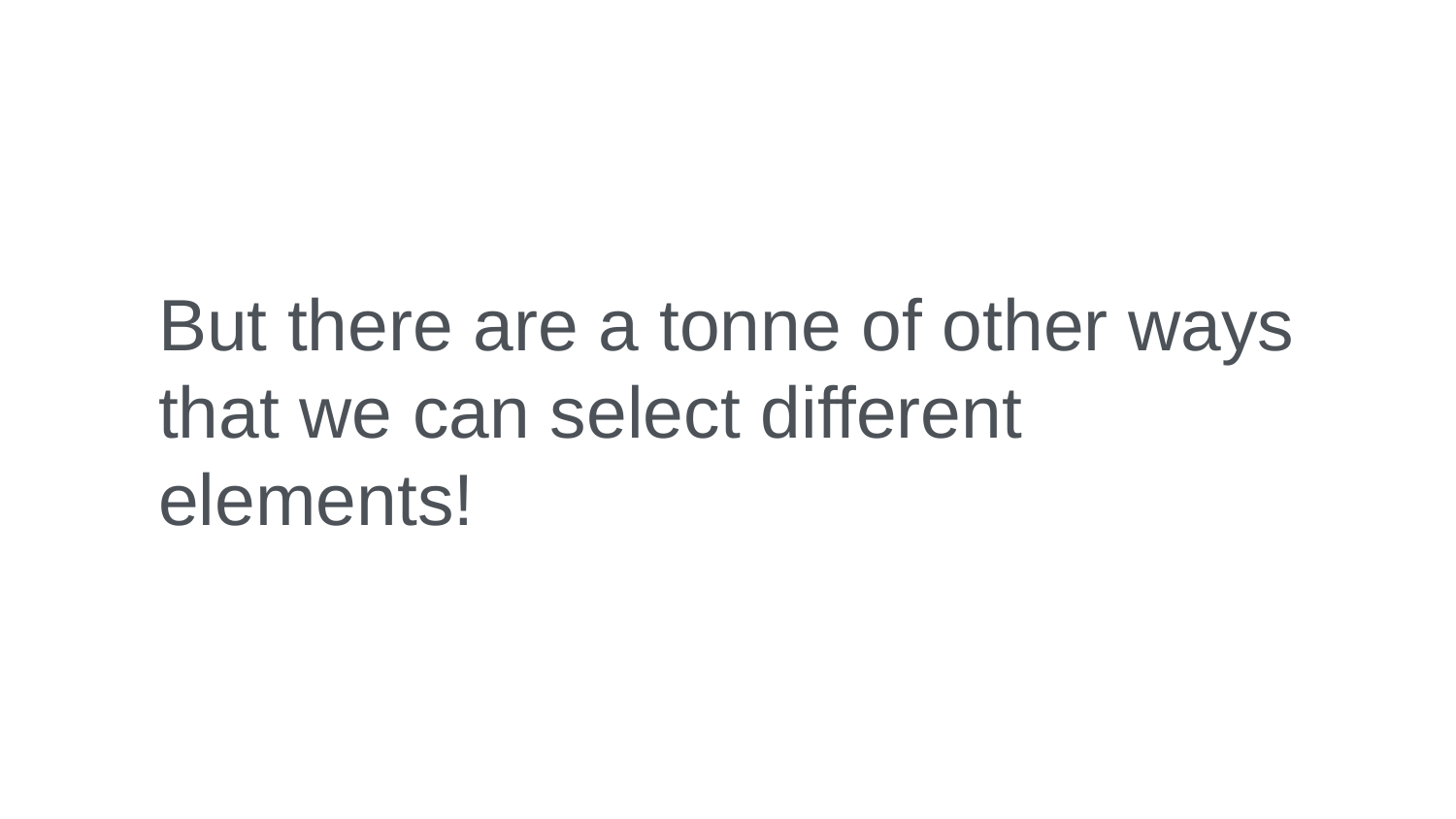

But there are a tonne of other ways that we can select different elements!